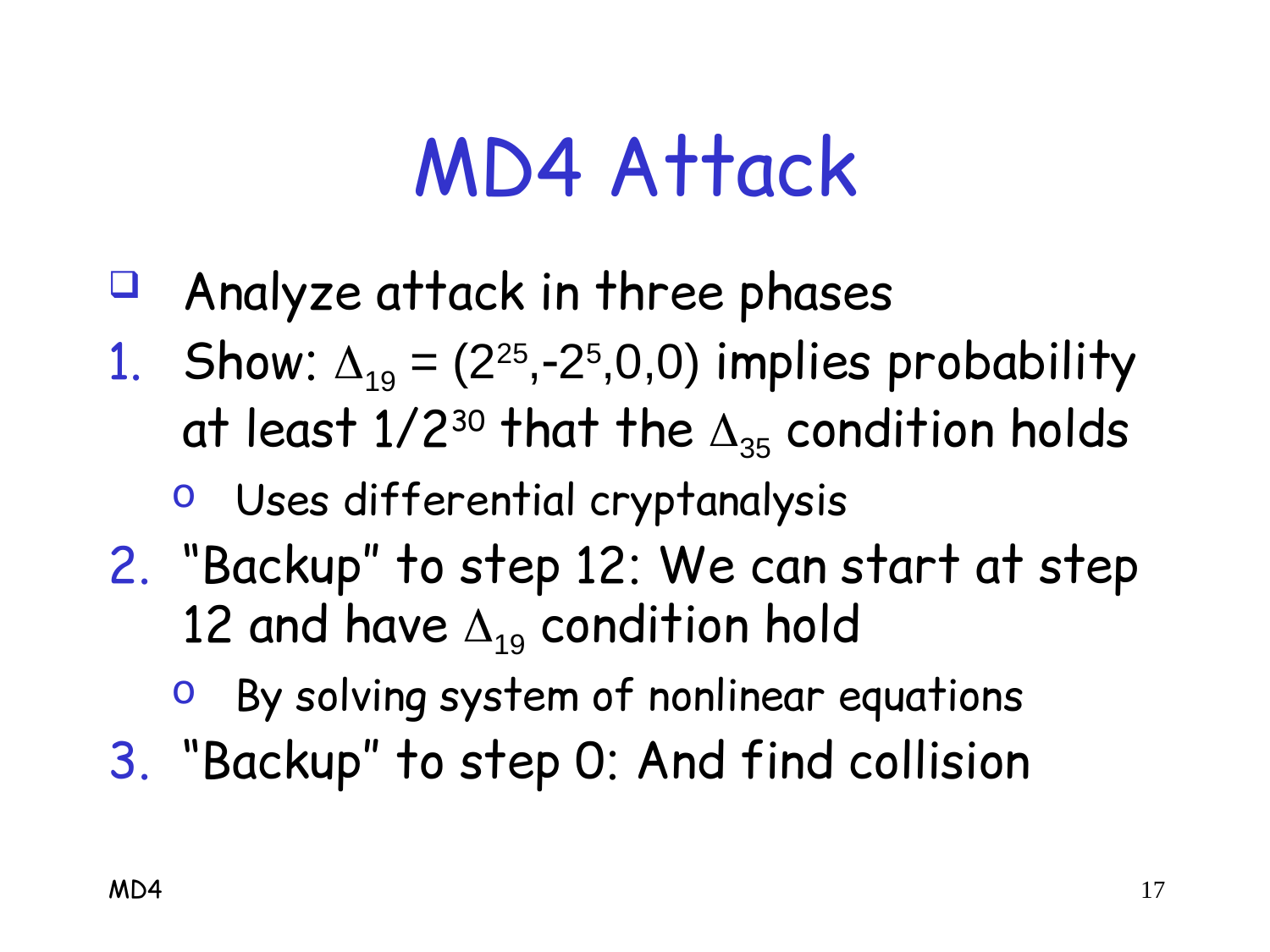

# MD4 Attack
Analyze attack in three phases
Show: Δ19 = (225,−25,0,0) implies probability at least 1/230 that the Δ35 condition holds
Uses differential cryptanalysis
“Backup” to step 12: We can start at step 12 and have Δ19 condition hold
By solving system of nonlinear equations
“Backup” to step 0: And find collision
MD4                                                                                                                                    17